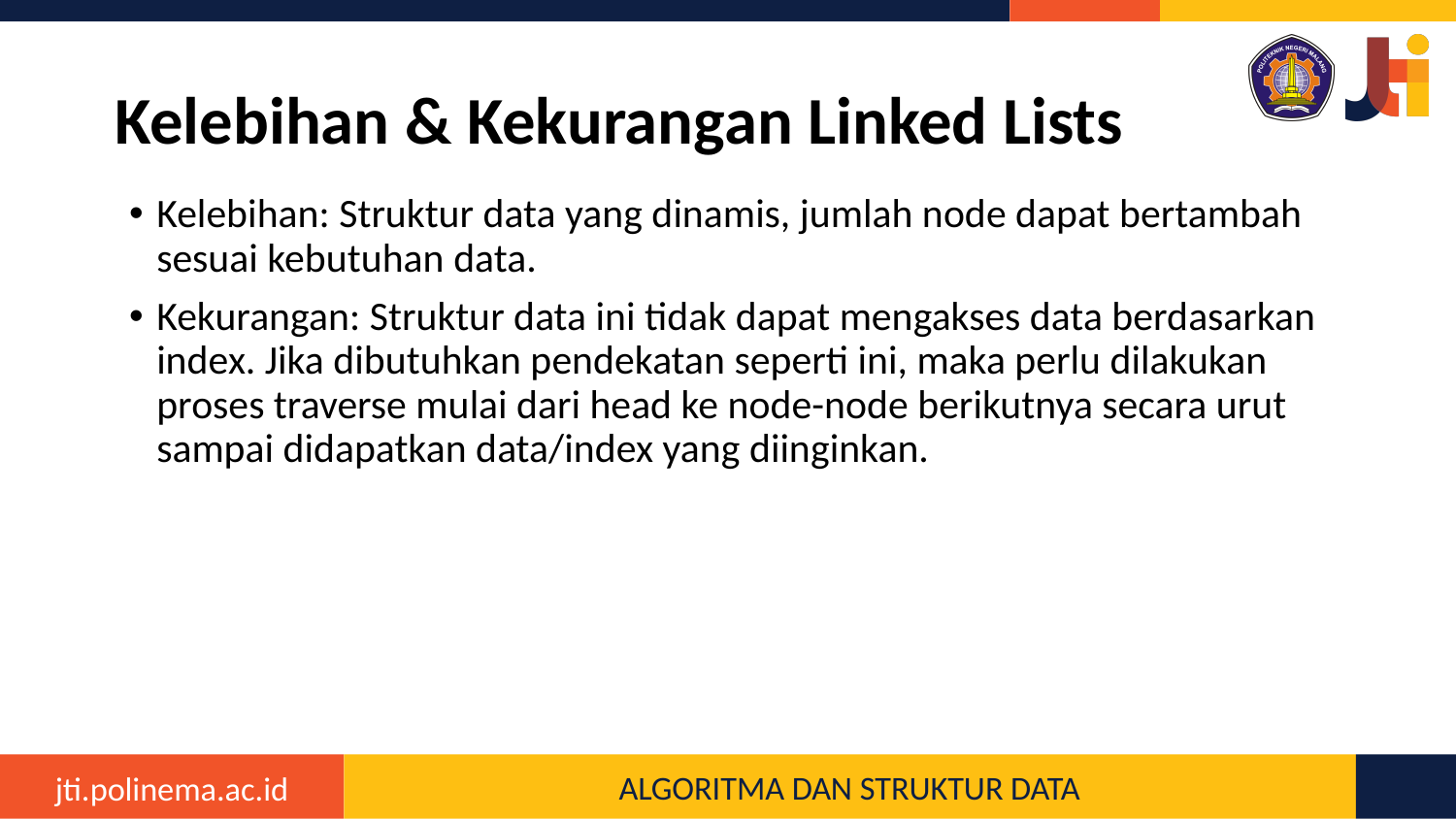

# Kelebihan & Kekurangan Linked Lists
Kelebihan: Struktur data yang dinamis, jumlah node dapat bertambah sesuai kebutuhan data.
Kekurangan: Struktur data ini tidak dapat mengakses data berdasarkan index. Jika dibutuhkan pendekatan seperti ini, maka perlu dilakukan proses traverse mulai dari head ke node-node berikutnya secara urut sampai didapatkan data/index yang diinginkan.